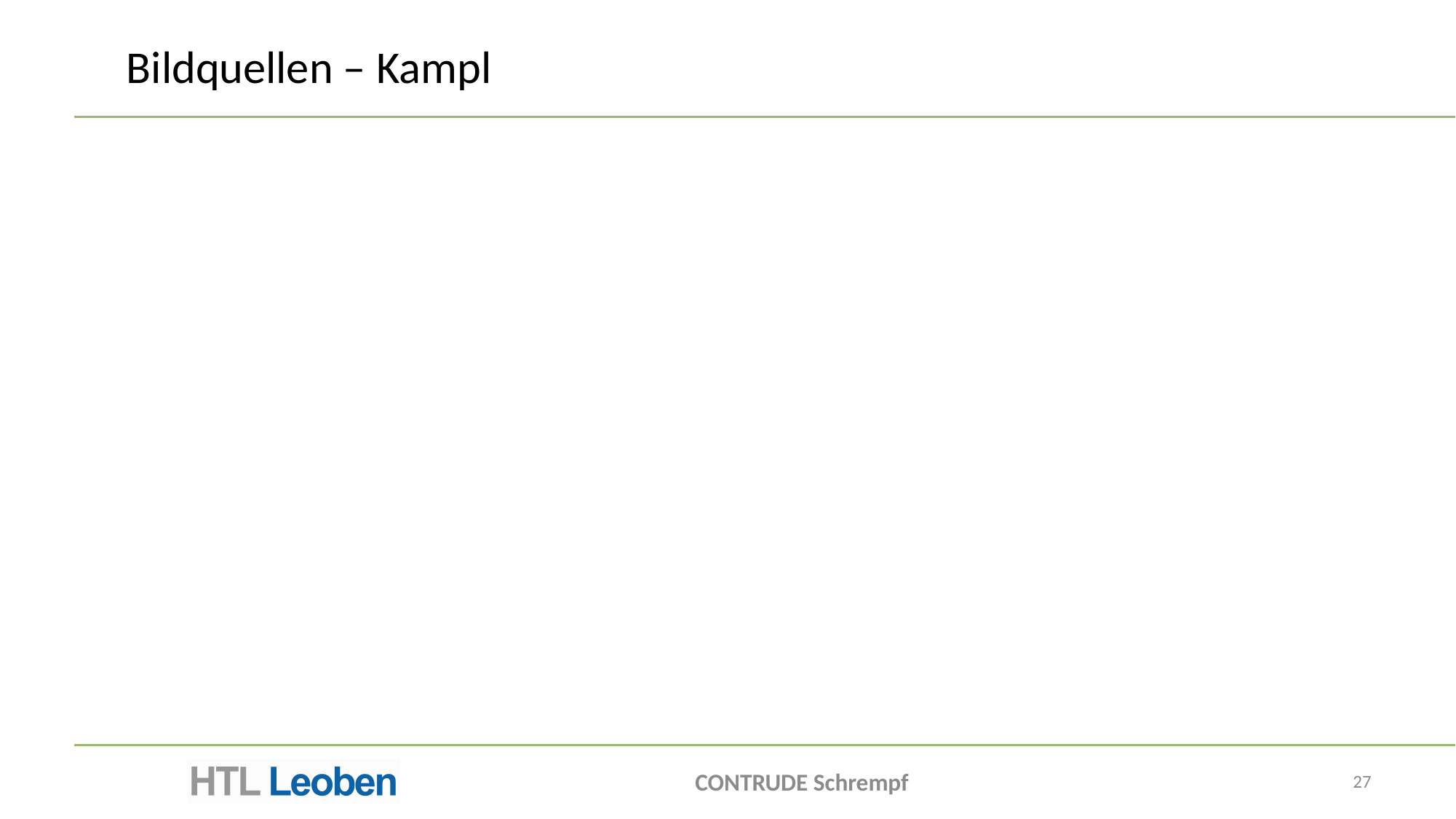

# Bildquellen – Kampl

CONTRUDE Schrempf
27